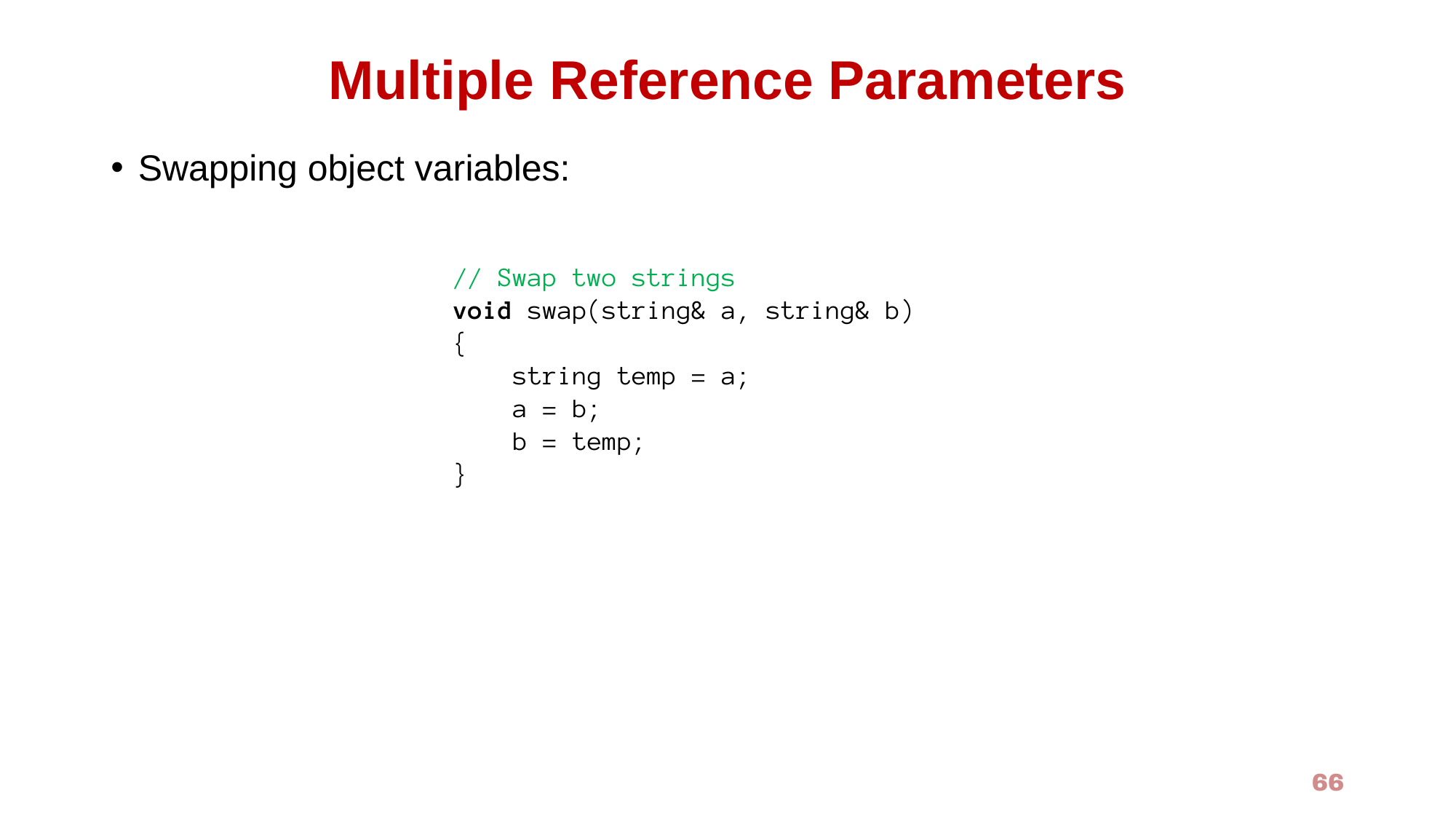

# Multiple Reference Parameters
Swapping object variables:

// Swap two strings
void swap(string& a, string& b)
{
    string temp = a;
    a = b;
    b = temp;
}
66